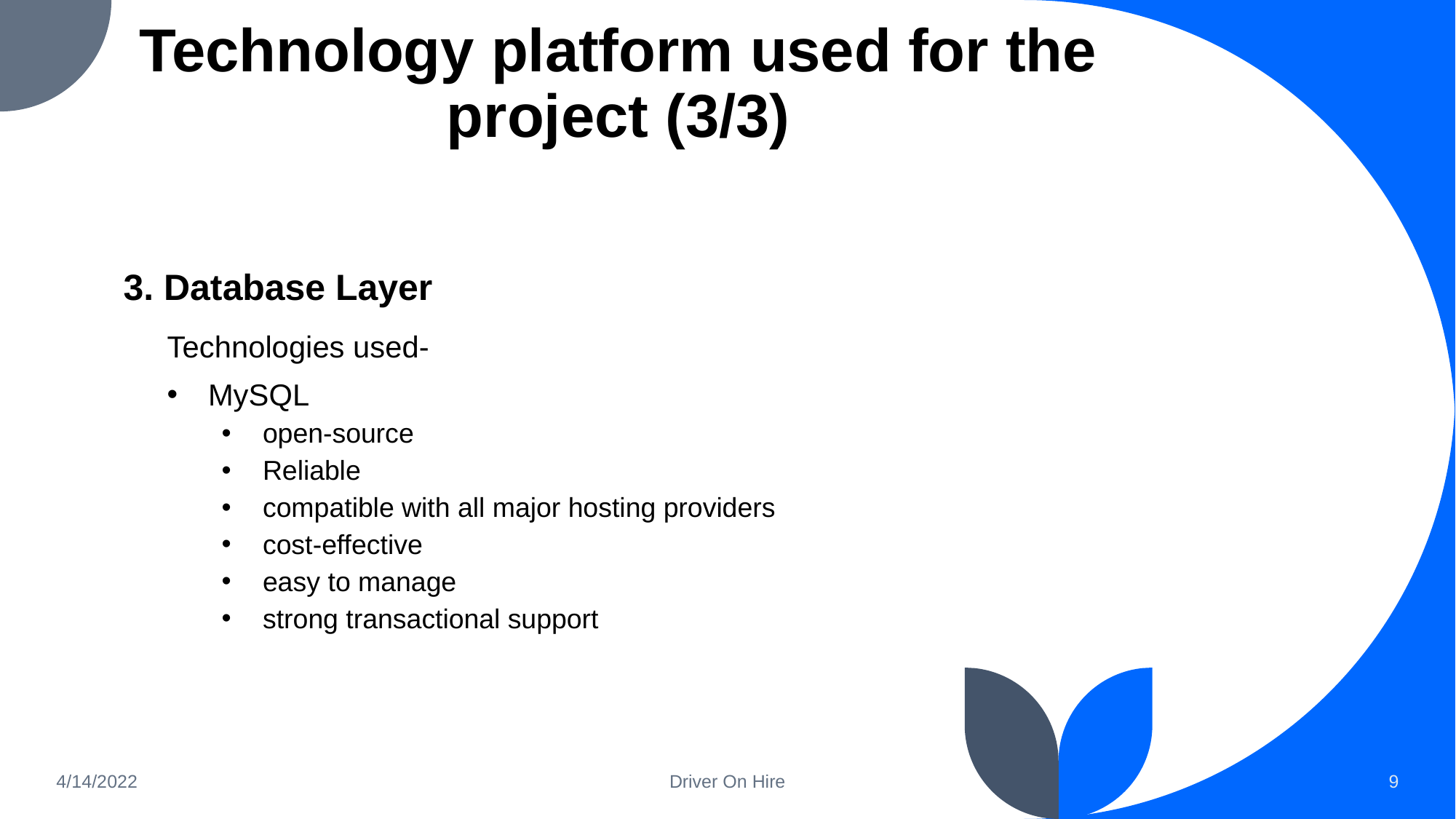

# Technology platform used for the project (3/3)
3. Database Layer
Technologies used-
MySQL
open-source
Reliable
compatible with all major hosting providers
cost-effective
easy to manage
strong transactional support

4/14/2022
Driver On Hire
9